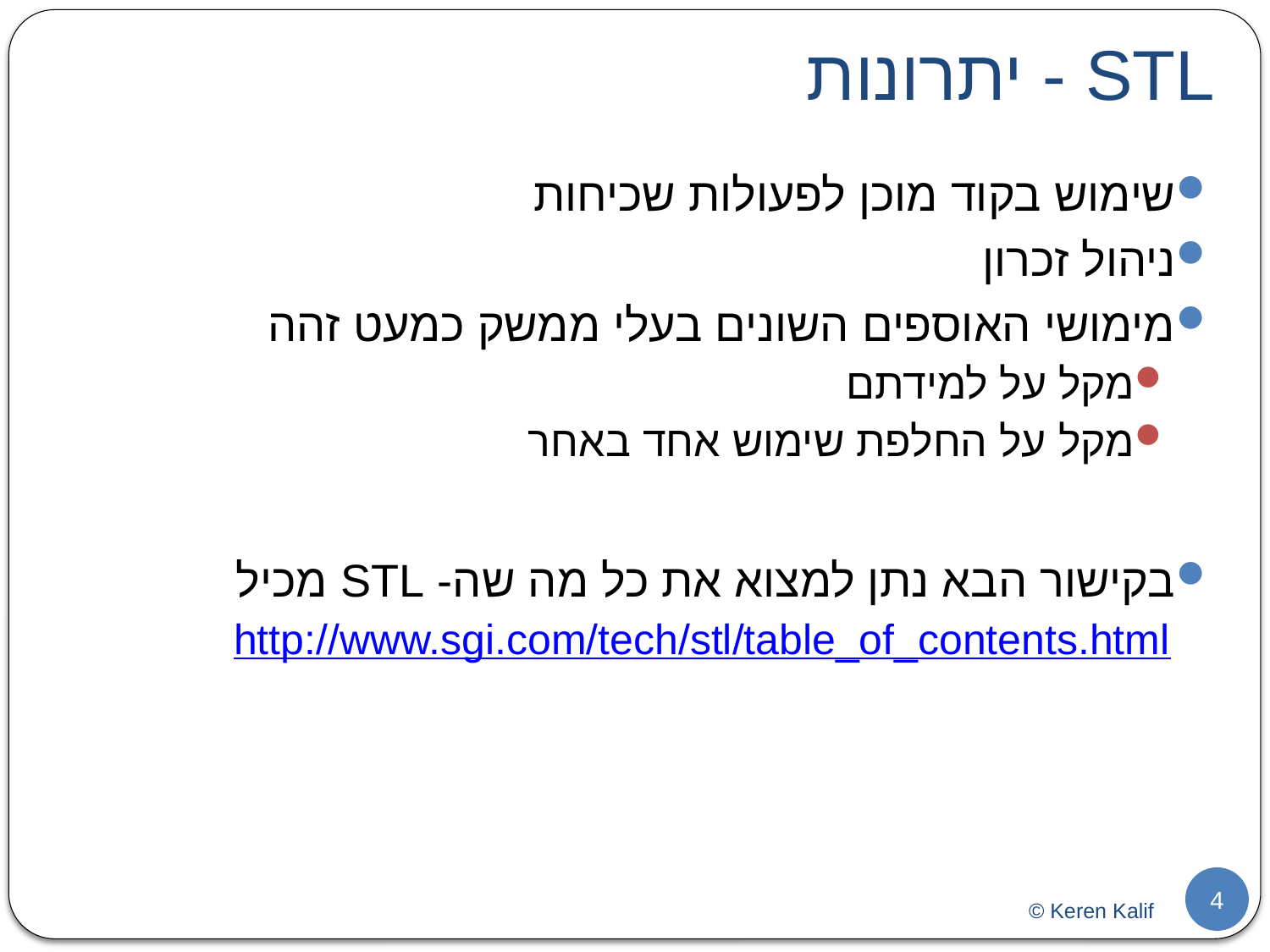

# STL - יתרונות
שימוש בקוד מוכן לפעולות שכיחות
ניהול זכרון
מימושי האוספים השונים בעלי ממשק כמעט זהה
מקל על למידתם
מקל על החלפת שימוש אחד באחר

בקישור הבא נתן למצוא את כל מה שה- STL מכיל
http://www.sgi.com/tech/stl/table_of_contents.html

4
© Keren Kalif